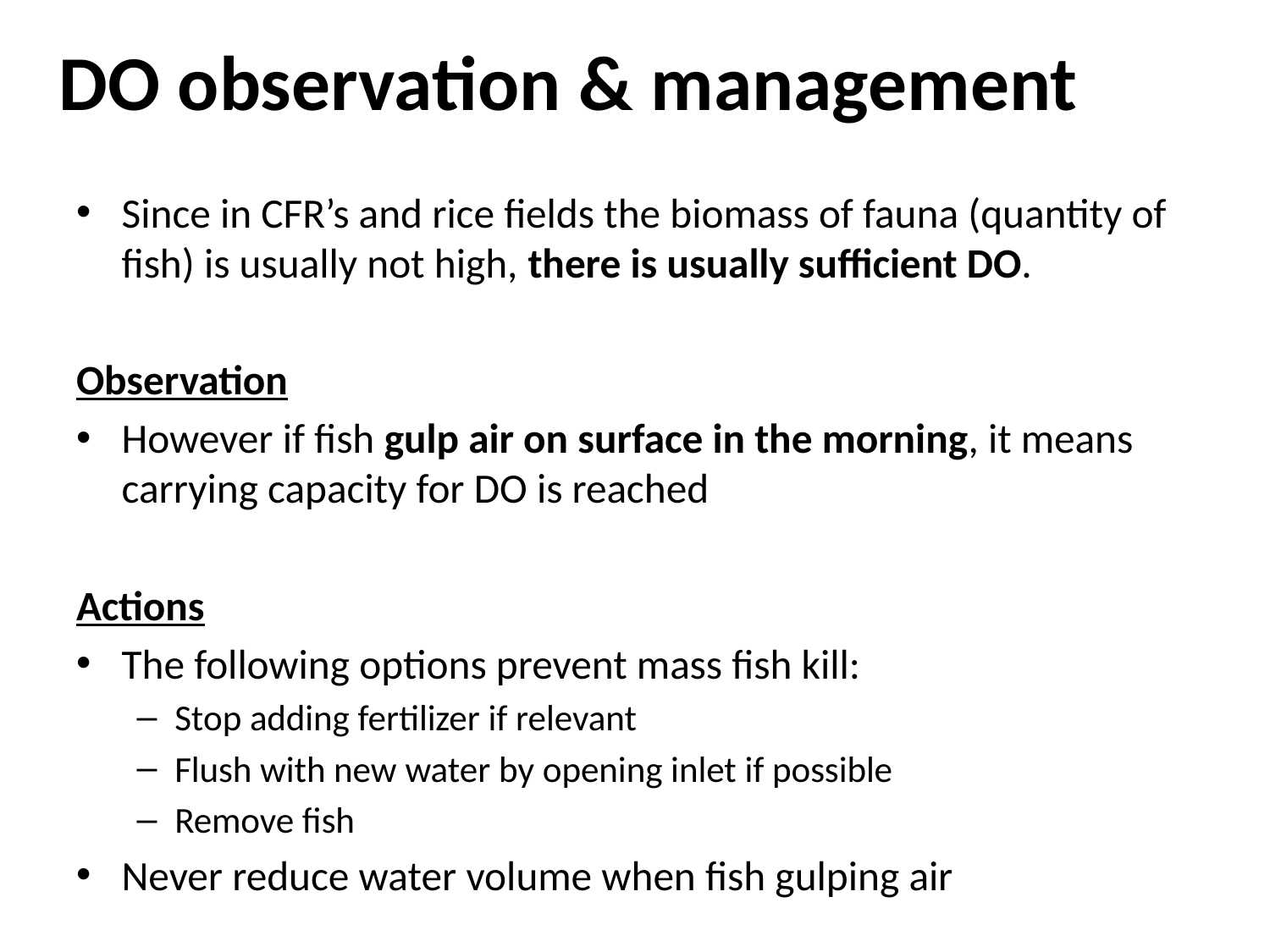

# DO observation & management
Since in CFR’s and rice fields the biomass of fauna (quantity of fish) is usually not high, there is usually sufficient DO.

Observation
However if fish gulp air on surface in the morning, it means carrying capacity for DO is reached

Actions
The following options prevent mass fish kill:
Stop adding fertilizer if relevant
Flush with new water by opening inlet if possible
Remove fish
Never reduce water volume when fish gulping air